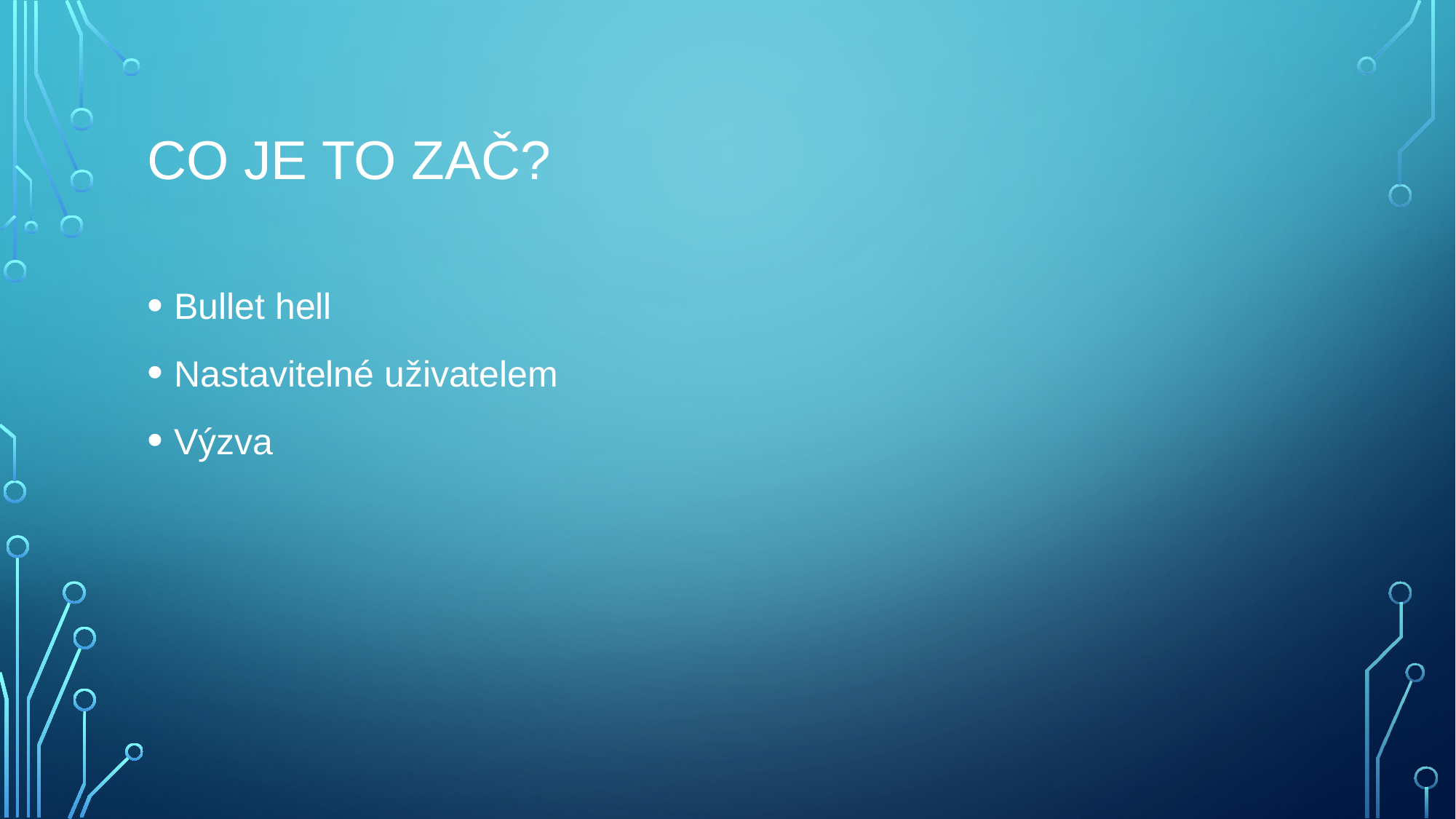

# Co je to zač?
Bullet hell
Nastavitelné uživatelem
Výzva